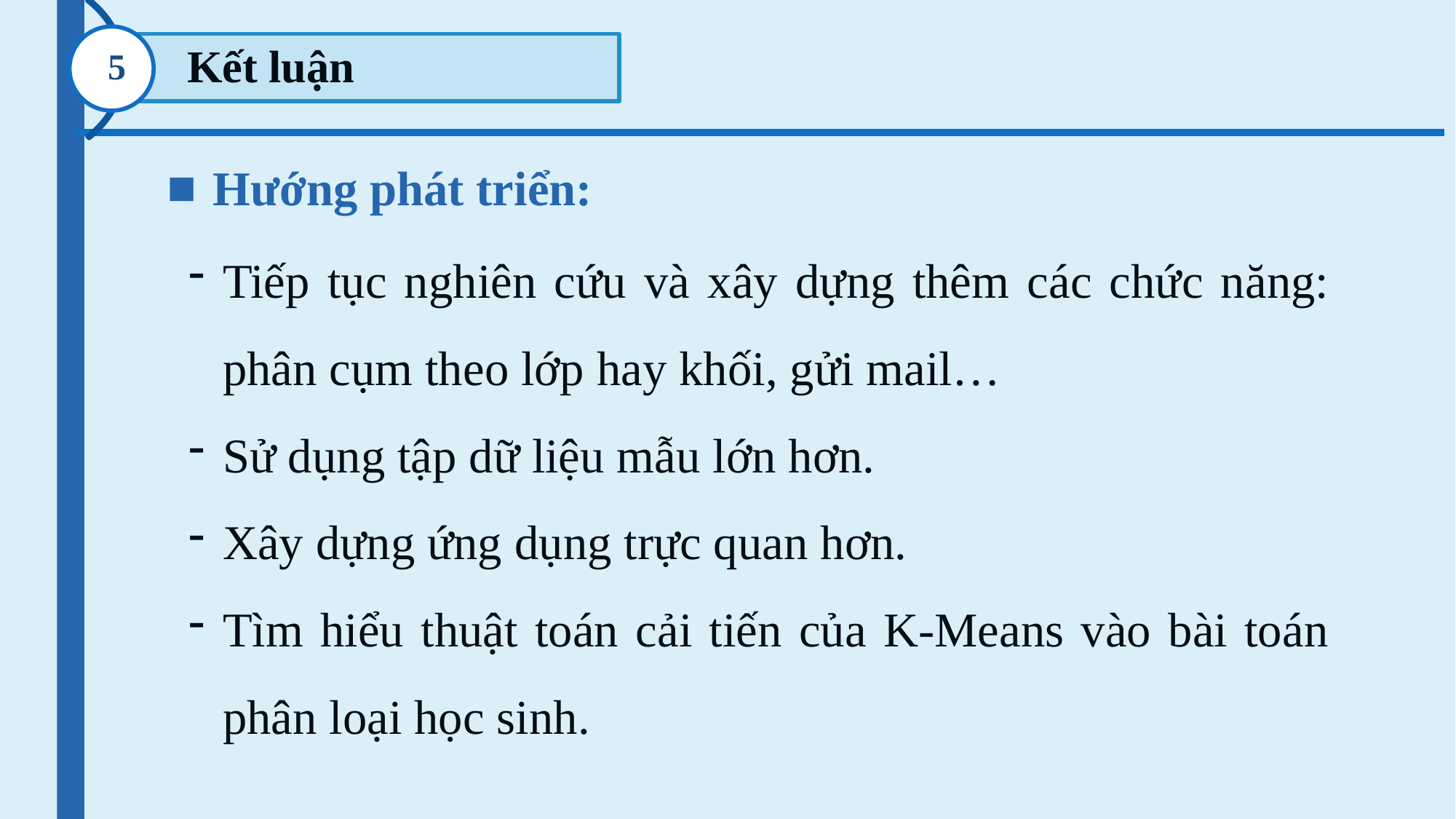

Kết luận
5
Hướng phát triển:

Tiếp tục nghiên cứu và xây dựng thêm các chức năng: phân cụm theo lớp hay khối, gửi mail…
Sử dụng tập dữ liệu mẫu lớn hơn.
Xây dựng ứng dụng trực quan hơn.
Tìm hiểu thuật toán cải tiến của K-Means vào bài toán phân loại học sinh.